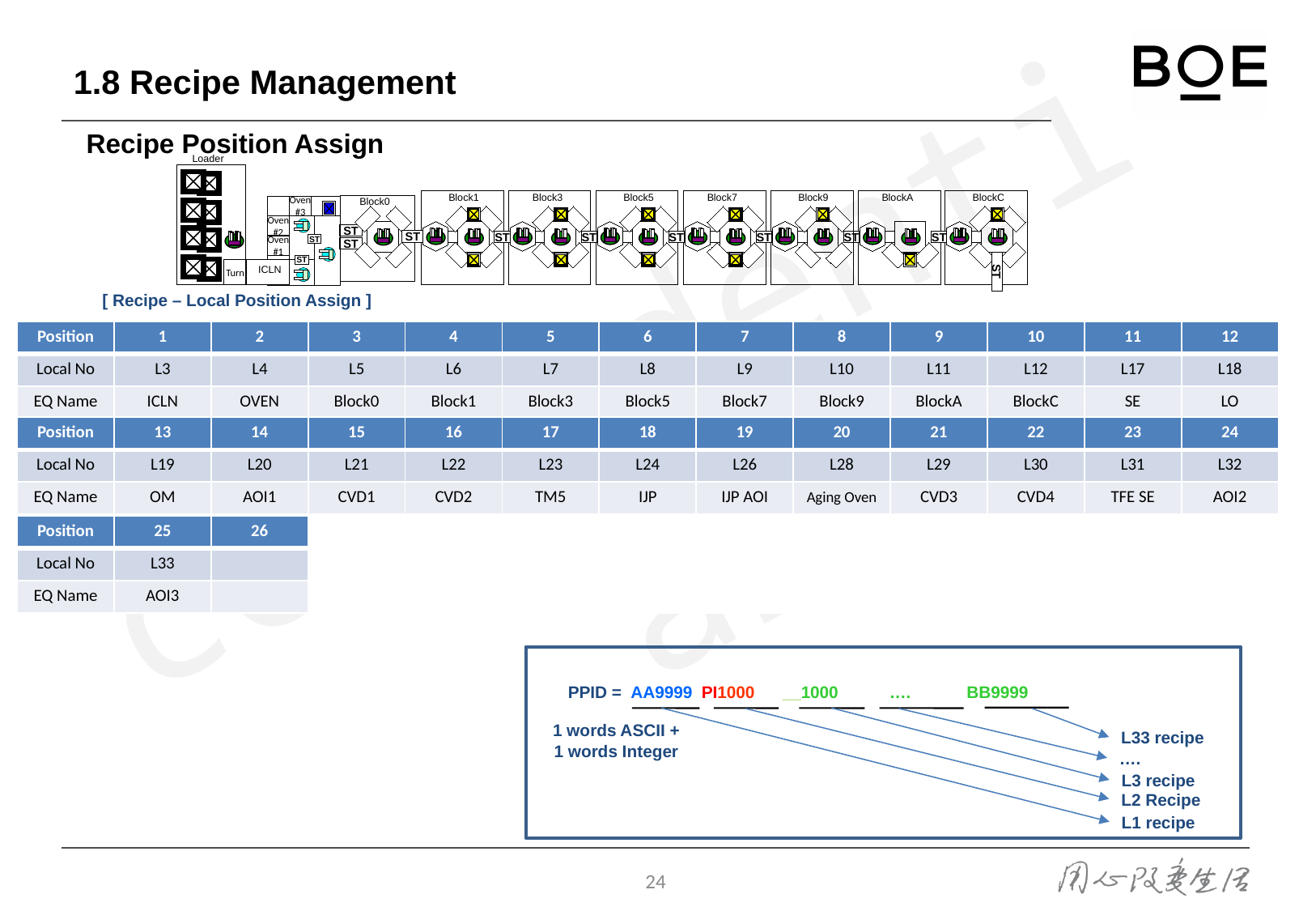

# 1.8 Recipe Management
Recipe Position Assign
[ Recipe – Local Position Assign ]
| Position | 1 | 2 | 3 | 4 | 5 | 6 | 7 | 8 | 9 | 10 | 11 | 12 |
| --- | --- | --- | --- | --- | --- | --- | --- | --- | --- | --- | --- | --- |
| Local No | L3 | L4 | L5 | L6 | L7 | L8 | L9 | L10 | L11 | L12 | L17 | L18 |
| EQ Name | ICLN | OVEN | Block0 | Block1 | Block3 | Block5 | Block7 | Block9 | BlockA | BlockC | SE | LO |
| Position | 13 | 14 | 15 | 16 | 17 | 18 | 19 | 20 | 21 | 22 | 23 | 24 |
| --- | --- | --- | --- | --- | --- | --- | --- | --- | --- | --- | --- | --- |
| Local No | L19 | L20 | L21 | L22 | L23 | L24 | L26 | L28 | L29 | L30 | L31 | L32 |
| EQ Name | OM | AOI1 | CVD1 | CVD2 | TM5 | IJP | IJP AOI | Aging Oven | CVD3 | CVD4 | TFE SE | AOI2 |
| Position | 25 | 26 |  |  |  |  |  |  |  |  |  |  |
| --- | --- | --- | --- | --- | --- | --- | --- | --- | --- | --- | --- | --- |
| Local No | L33 |  |  |  |  |  |  |  |  |  |  |  |
| EQ Name | AOI3 |  |  |  |  |  |  |  |  |  |  |  |

PPID =  AA9999  PI1000      __1000           ….            BB9999

1 words ASCII +
1 words Integer
L33 recipe
….
L3 recipe
L2 Recipe
L1 recipe